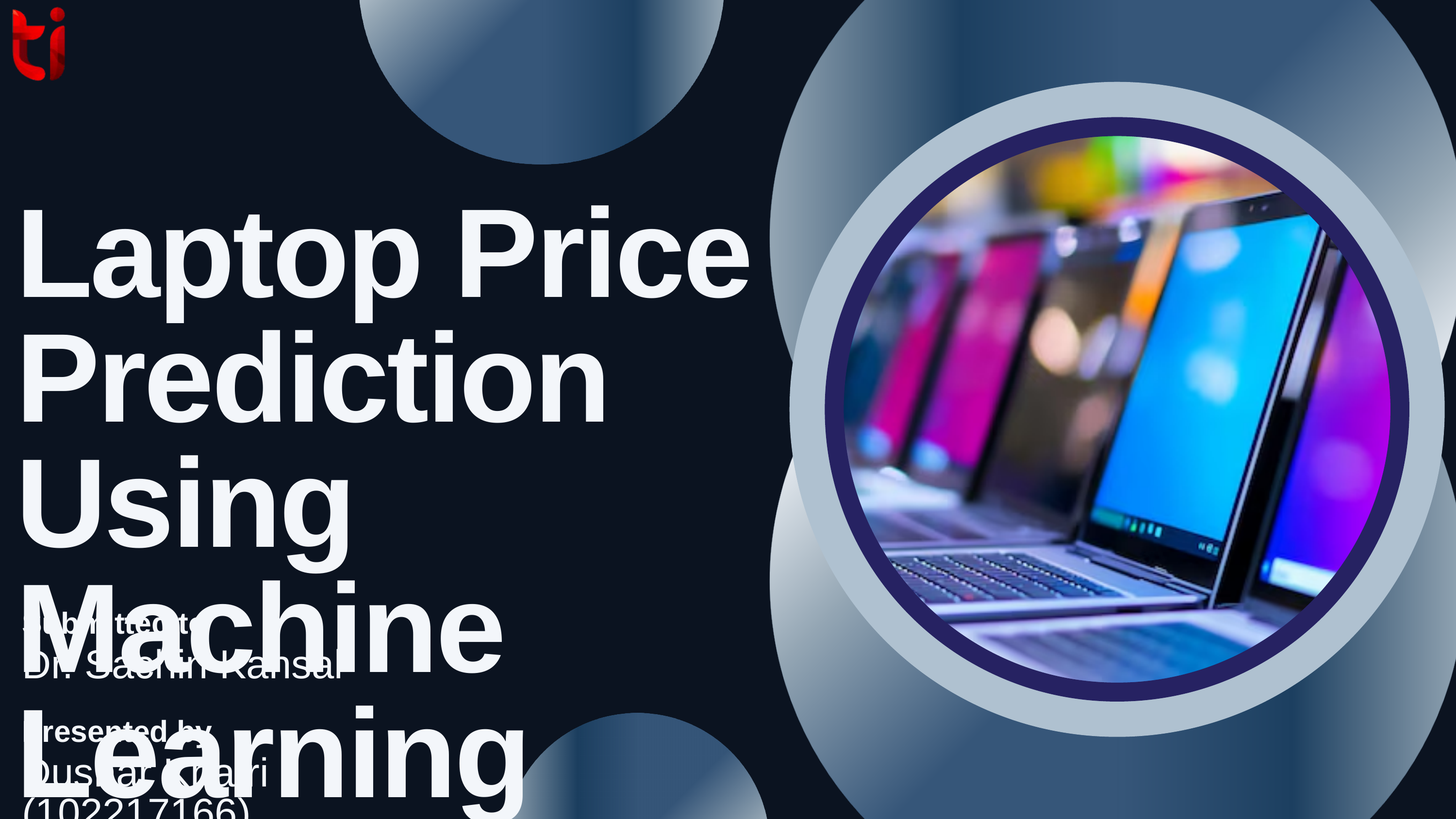

Laptop Price Prediction Using Machine Learning
Submitted to
Dr. Sachin Kansal

Presented by
Dushar Khatri (102217166)